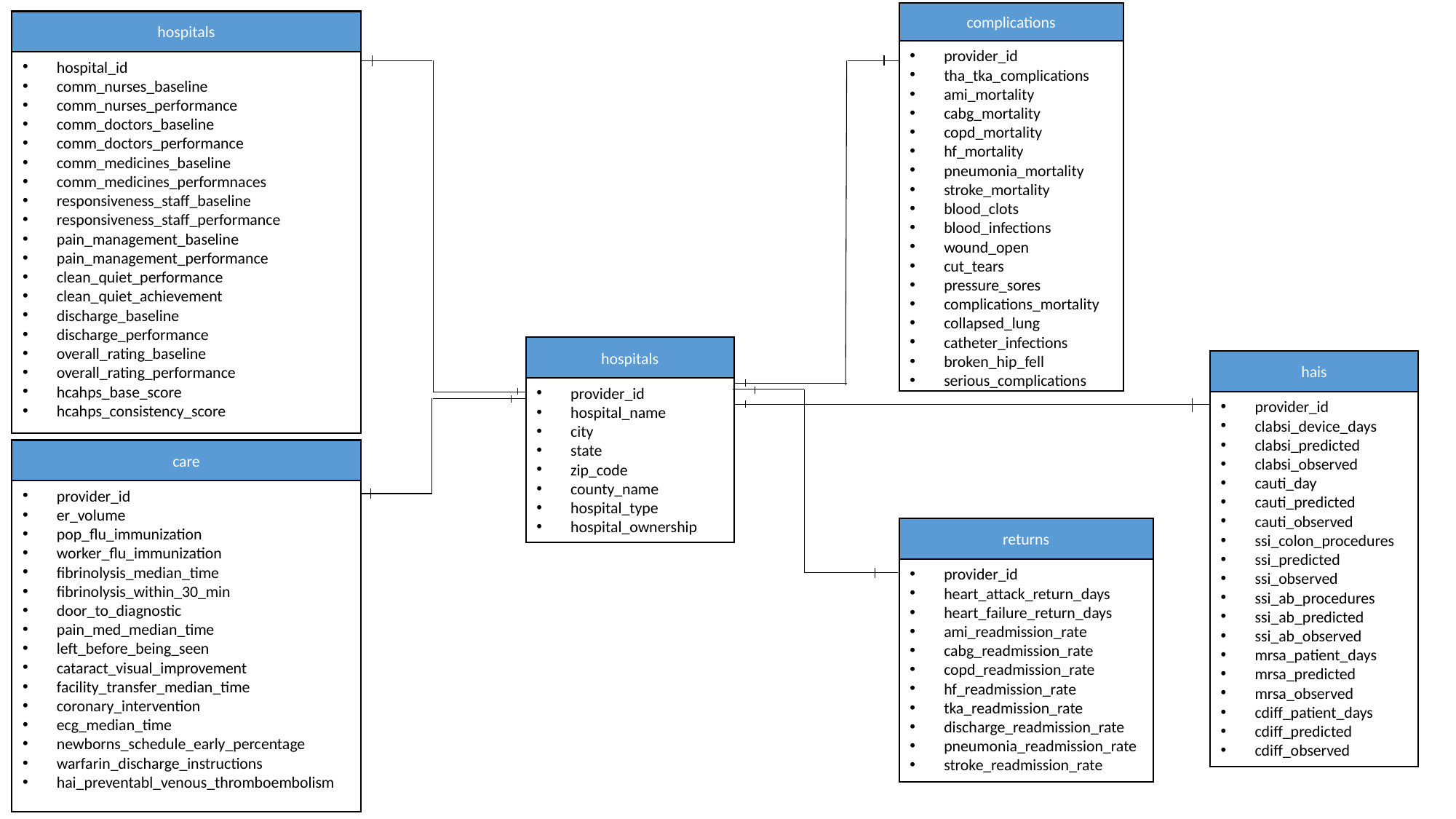

complications
provider_id
tha_tka_complications
ami_mortality
cabg_mortality
copd_mortality
hf_mortality
pneumonia_mortality
stroke_mortality
blood_clots
blood_infections
wound_open
cut_tears
pressure_sores
complications_mortality
collapsed_lung
catheter_infections
broken_hip_fell
serious_complications
hospitals
hospital_id
comm_nurses_baseline
comm_nurses_performance
comm_doctors_baseline
comm_doctors_performance
comm_medicines_baseline
comm_medicines_performnaces
responsiveness_staff_baseline
responsiveness_staff_performance
pain_management_baseline
pain_management_performance
clean_quiet_performance
clean_quiet_achievement
discharge_baseline
discharge_performance
overall_rating_baseline
overall_rating_performance
hcahps_base_score
hcahps_consistency_score
hospitals
provider_id
hospital_name
city
state
zip_code
county_name
hospital_type
hospital_ownership
hais
provider_id
clabsi_device_days
clabsi_predicted
clabsi_observed
cauti_day
cauti_predicted
cauti_observed
ssi_colon_procedures
ssi_predicted
ssi_observed
ssi_ab_procedures
ssi_ab_predicted
ssi_ab_observed
mrsa_patient_days
mrsa_predicted
mrsa_observed
cdiff_patient_days
cdiff_predicted
cdiff_observed
care
provider_id
er_volume
pop_flu_immunization
worker_flu_immunization
fibrinolysis_median_time
fibrinolysis_within_30_min
door_to_diagnostic
pain_med_median_time
left_before_being_seen
cataract_visual_improvement
facility_transfer_median_time
coronary_intervention
ecg_median_time
newborns_schedule_early_percentage
warfarin_discharge_instructions
hai_preventabl_venous_thromboembolism

returns
provider_id
heart_attack_return_days
heart_failure_return_days
ami_readmission_rate
cabg_readmission_rate
copd_readmission_rate
hf_readmission_rate
tka_readmission_rate
discharge_readmission_rate
pneumonia_readmission_rate
stroke_readmission_rate